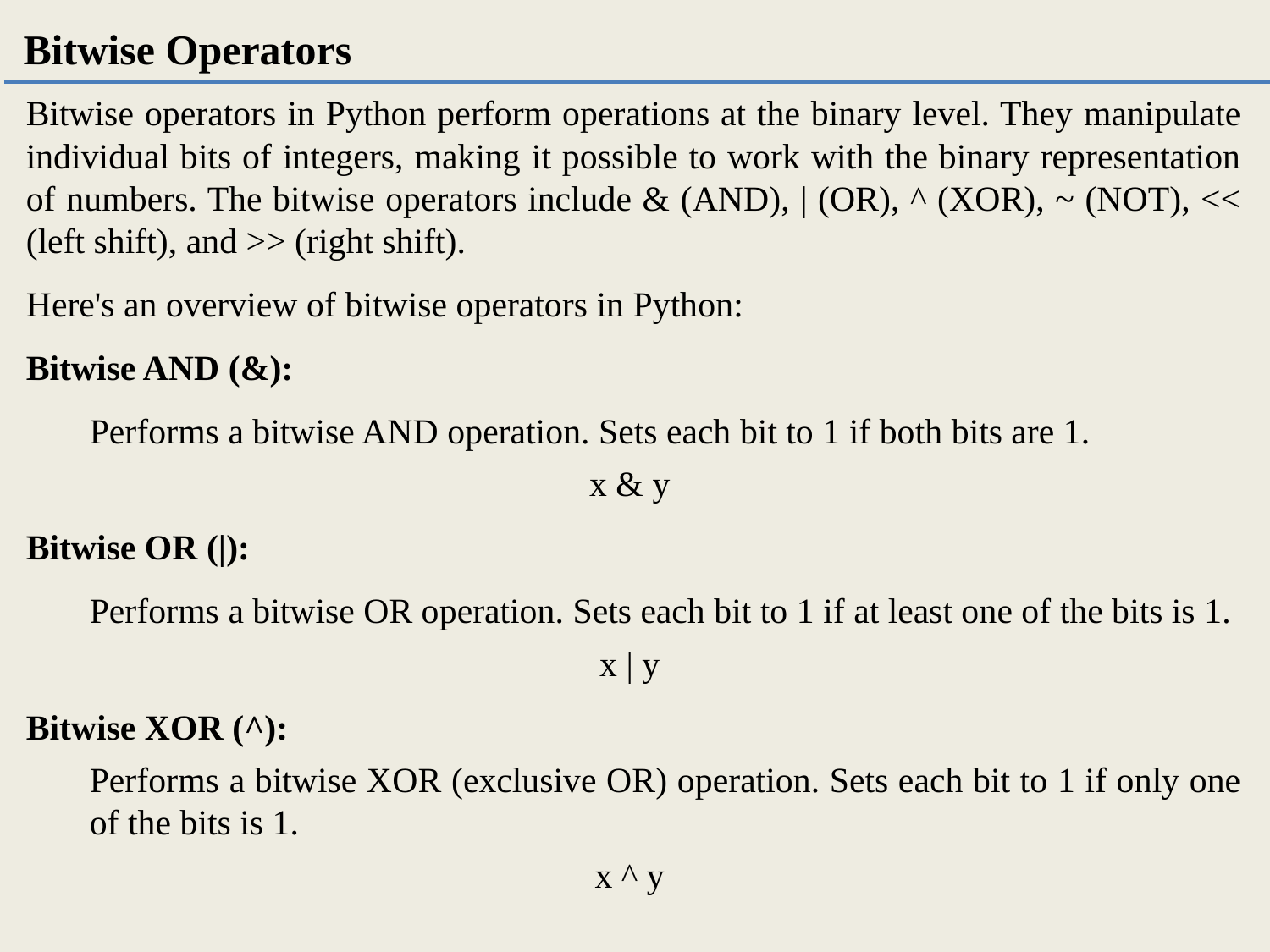

Bitwise Operators
Bitwise operators in Python perform operations at the binary level. They manipulate individual bits of integers, making it possible to work with the binary representation of numbers. The bitwise operators include & (AND), | (OR), ^ (XOR), ~ (NOT), << (left shift), and >> (right shift).
Here's an overview of bitwise operators in Python:
Bitwise AND (&):
Performs a bitwise AND operation. Sets each bit to 1 if both bits are 1.
x & y
Bitwise OR (|):
Performs a bitwise OR operation. Sets each bit to 1 if at least one of the bits is 1.
x | y
Bitwise XOR (^):
Performs a bitwise XOR (exclusive OR) operation. Sets each bit to 1 if only one of the bits is 1.
x ^ y